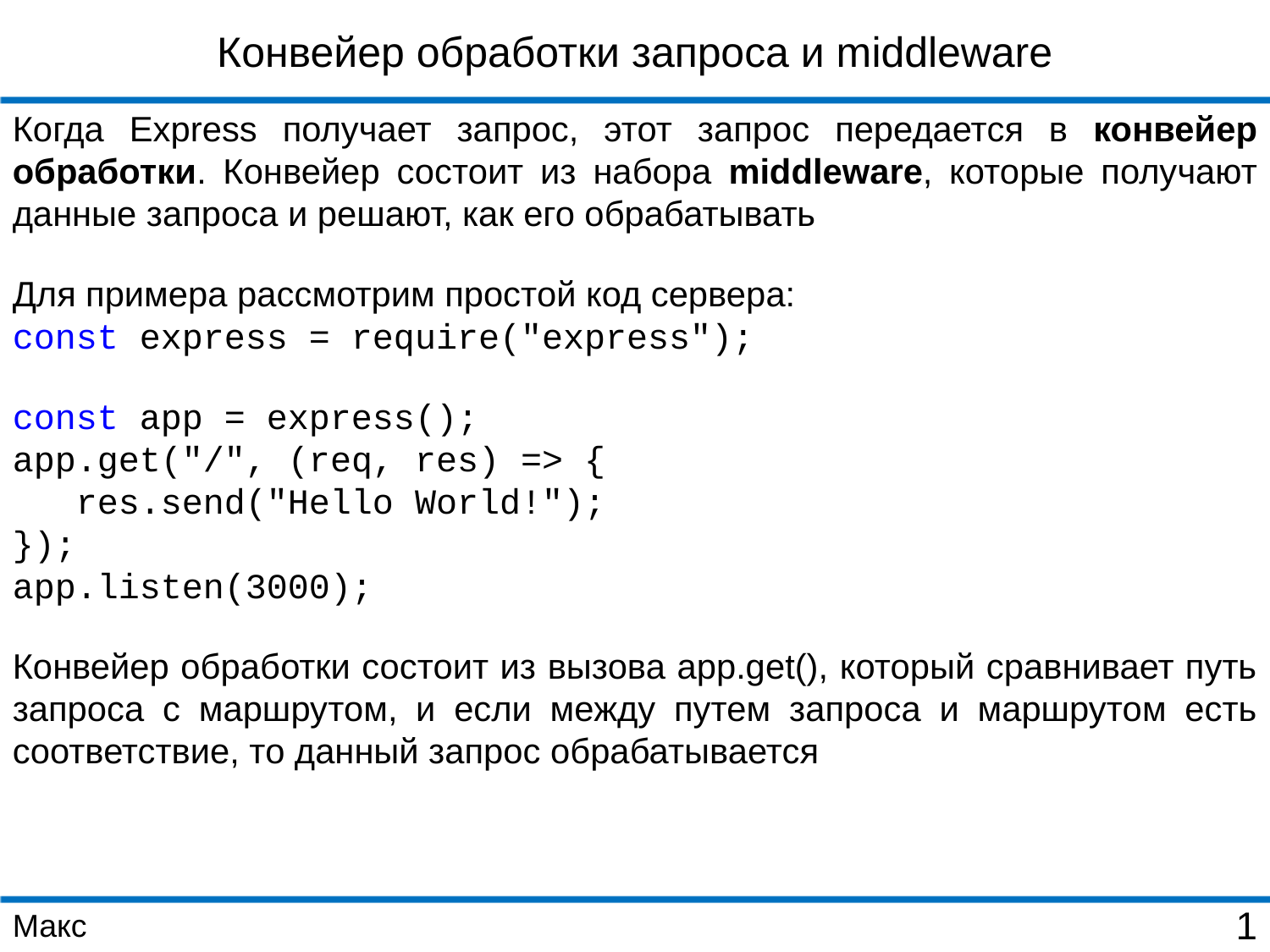

Конвейер обработки запроса и middleware
Когда Express получает запрос, этот запрос передается в конвейер обработки. Конвейер состоит из набора middleware, которые получают данные запроса и решают, как его обрабатывать

Для примера рассмотрим простой код сервера:
const express = require("express");

const app = express();
app.get("/", (req, res) => {
   res.send("Hello World!");
});
app.listen(3000);

Конвейер обработки состоит из вызова app.get(), который сравнивает путь запроса с маршрутом, и если между путем запроса и маршрутом есть соответствие, то данный запрос обрабатывается
Макс
1